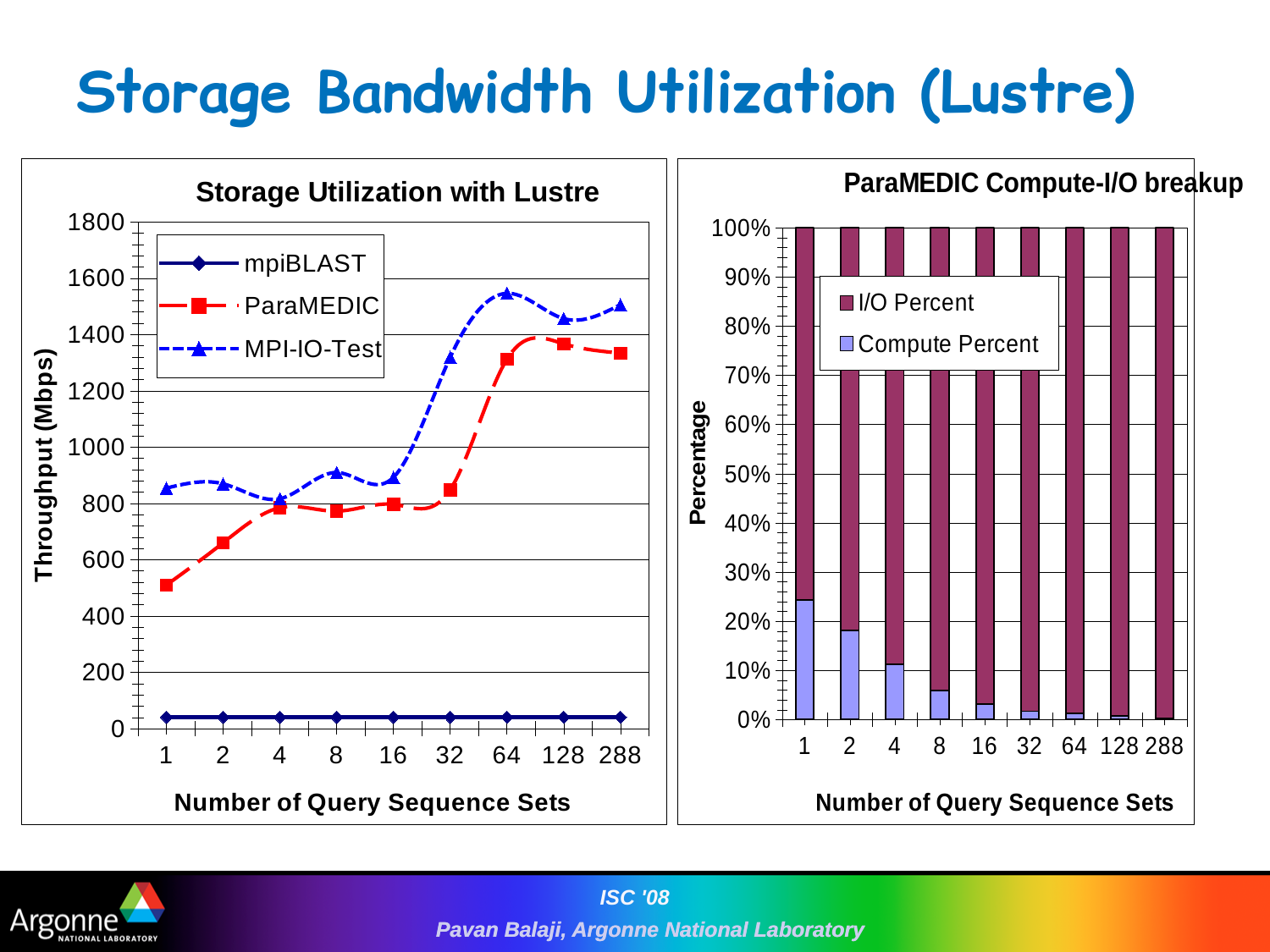

# Storage Bandwidth Utilization (Lustre)

### Chart: Storage Utilization with Lustre

| Category | mpiBLAST | ParaMEDIC | MPI-IO-Test |
|---|---|---|---|
| 1 | 41.0 | 510.22999999999996 | 854.64 |
| 2 | 41.0 | 660.3299999999999 | 869.8399999999999 |
| 4 | 41.0 | 784.9399999999999 | 816.8 |
| 8 | 41.0 | 772.76 | 910.0 |
| 16 | 41.0 | 796.92 | 892.8 |
| 32 | 41.0 | 848.72 | 1319.5 |
| 64 | 41.0 | 1312.56 | 1546.24 |
| 128 | 41.0 | 1367.03 | 1456.56 |
| 288 | 41.0 | 1334.1 | 1506.08 |

### Chart: ParaMEDIC Compute-I/O breakup

| Category | Compute Percent | I/O Percent |
|---|---|---|
| 1 | 0.2434000000000001 | 0.7565999999999999 |
| 2 | 0.1816 | 0.8184 |
| 4 | 0.11269999999999998 | 0.8873 |
| 8 | 0.0589 | 0.9411 |
| 16 | 0.031100000000000006 | 0.9689000000000003 |
| 32 | 0.0169 | 0.9831 |
| 64 | 0.013000000000000001 | 0.987 |
| 128 | 0.007900000000000006 | 0.9921 |
| 288 | 0.0029 | 0.9971 |
ISC '08